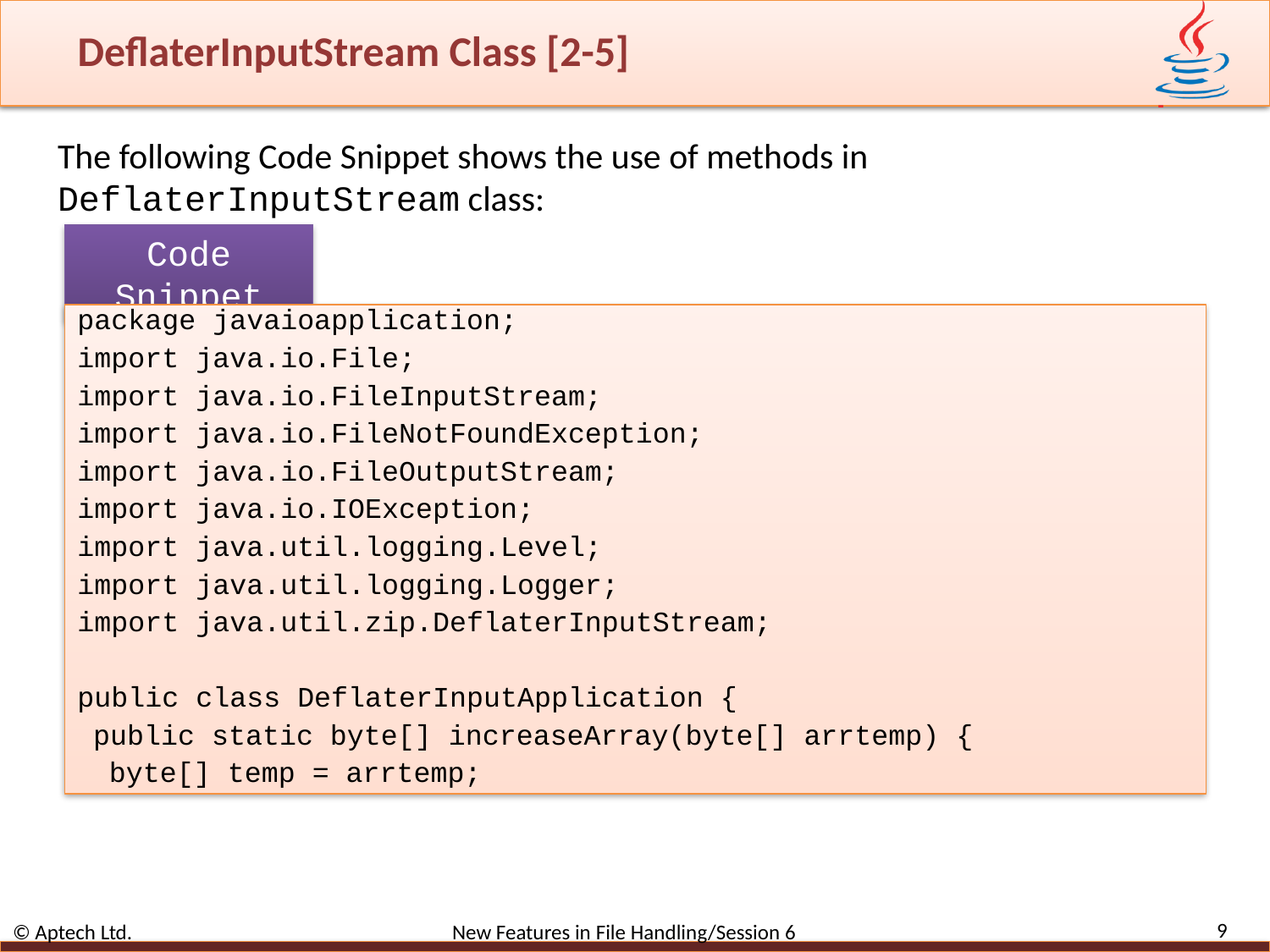

# DeflaterInputStream Class [2-5]
The following Code Snippet shows the use of methods in DeflaterInputStream class:

Code Snippet
package javaioapplication;
import java.io.File;
import java.io.FileInputStream;
import java.io.FileNotFoundException;
import java.io.FileOutputStream;
import java.io.IOException;
import java.util.logging.Level;
import java.util.logging.Logger;
import java.util.zip.DeflaterInputStream;

public class DeflaterInputApplication {
public static byte[] increaseArray(byte[] arrtemp) {
byte[] temp = arrtemp;
9
© Aptech Ltd.                                                                  New Features in File Handling/Session 6